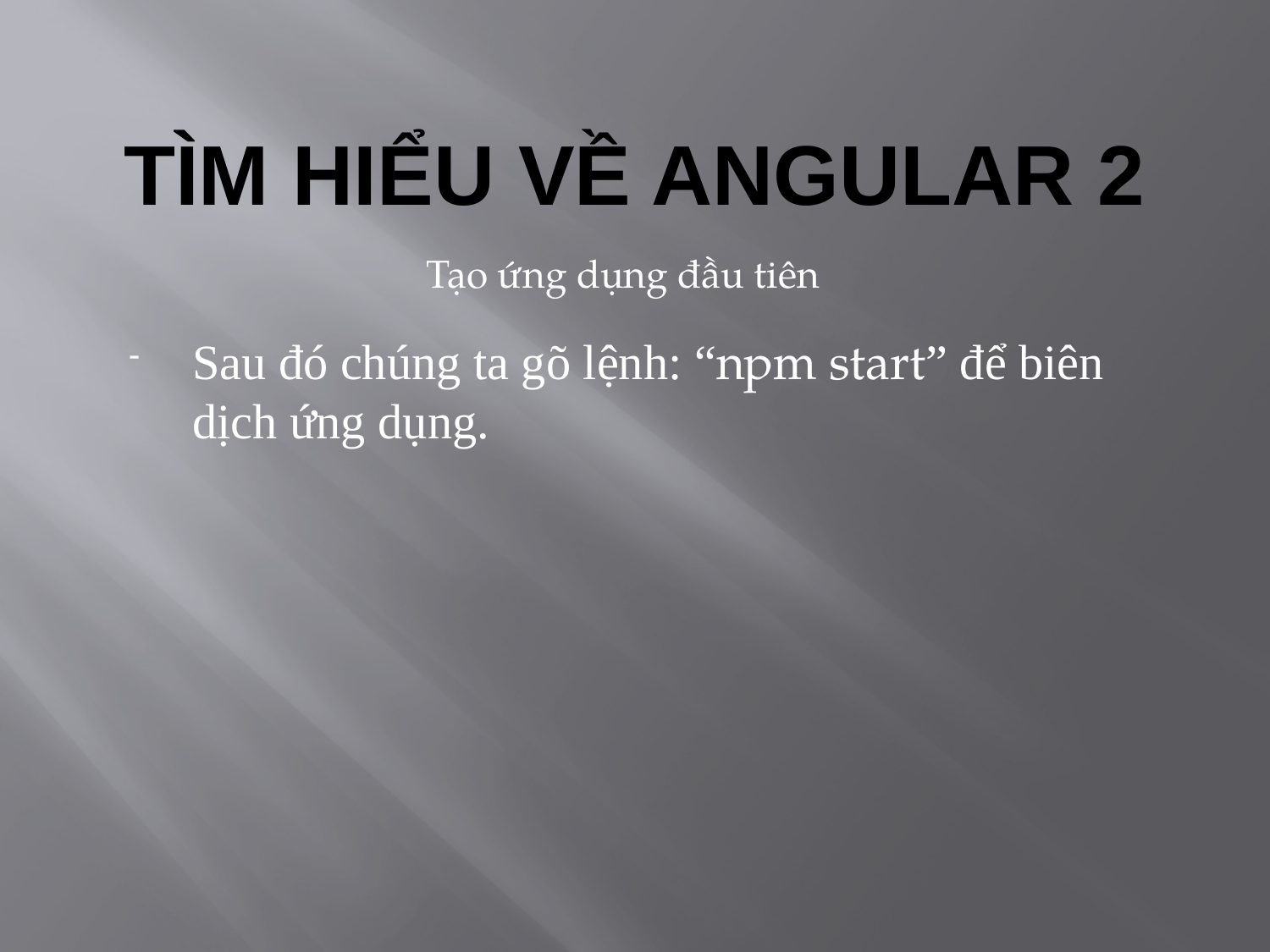

# Tìm hiểu về Angular 2
Tạo ứng dụng đầu tiên
Sau đó chúng ta gõ lệnh: “npm start” để biên dịch ứng dụng.